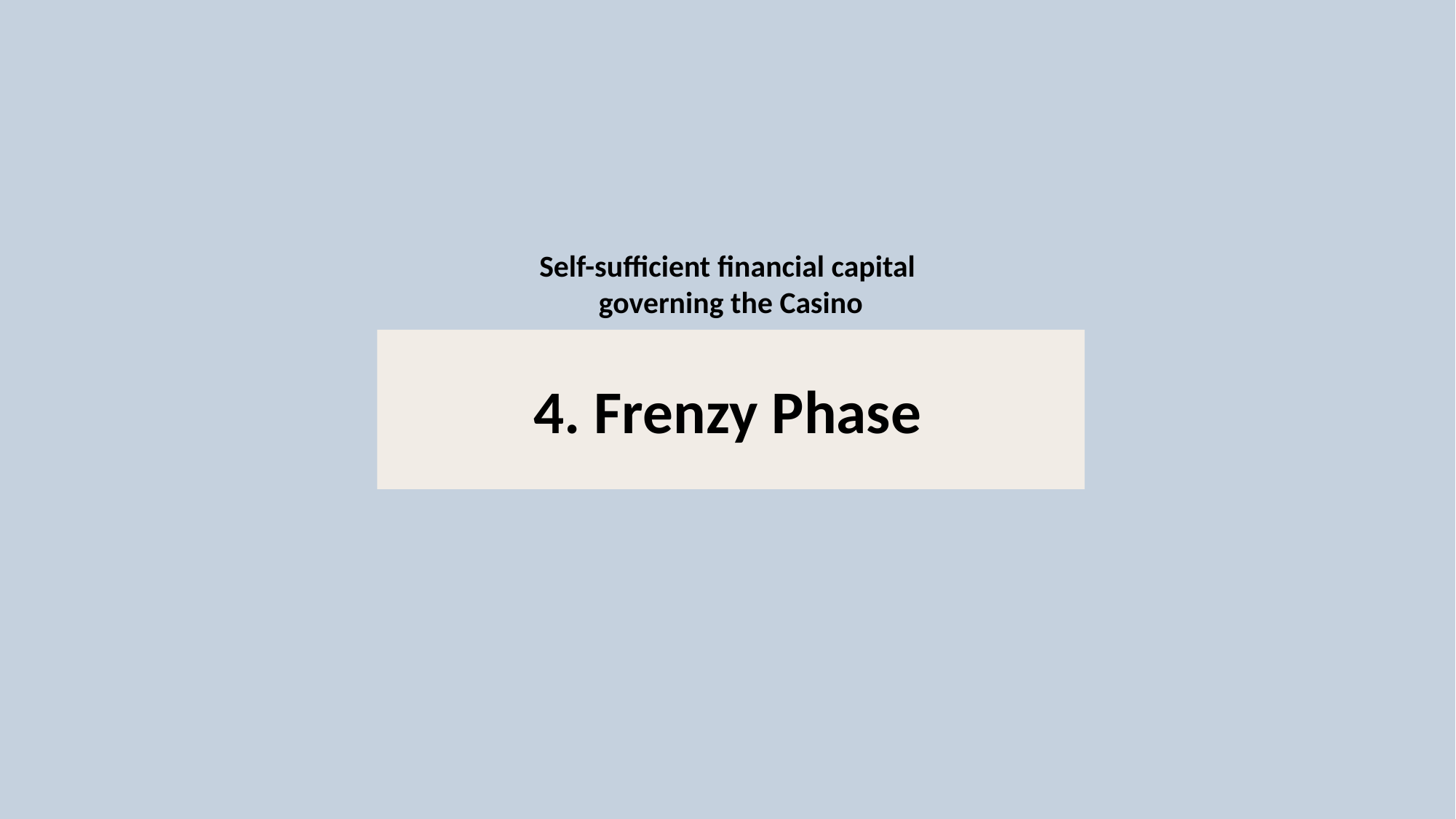

Self-sufficient financial capital
governing the Casino

4. Frenzy Phase